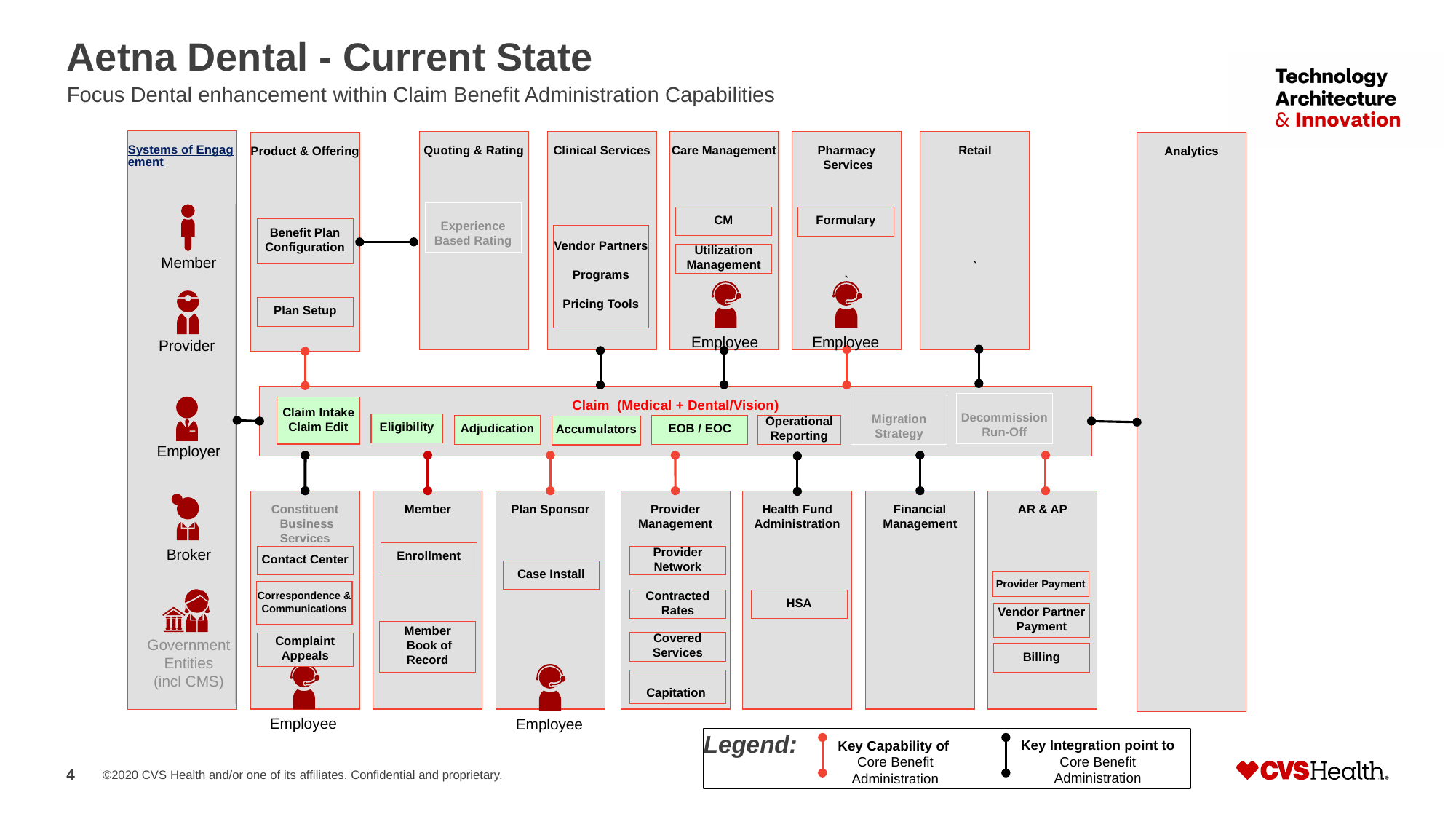

# Aetna Dental - Current State
Focus Dental enhancement within Claim Benefit Administration Capabilities
Systems of Engagement

Quoting & Rating

Retail

`
Clinical Services

Care Management

Pharmacy
 Services

`
Product & Offering

Analytics

Experience Based Rating

CM

Formulary

Benefit Plan
Configuration

Vendor Partners

Programs

Pricing Tools

Utilization Management

Member

Employee

Employee

Plan Setup

Provider
Claim  (Medical + Dental/Vision)

Decommission Run-Off
Migration Strategy

Claim Intake
Claim Edit

Eligibility

Operational Reporting

Adjudication

EOB / EOC

Accumulators

Employer
Constituent
 Business Services

Member

Plan Sponsor
Provider
Management
Health Fund Administration
Financial Management

AR & AP

Enrollment

Broker
Contact Center

Provider Network

Case Install

Provider Payment

Correspondence & Communications

Contracted Rates

HSA

Vendor Partner Payment

Member
 Book of
Record

Covered Services

Complaint
Appeals

Government Entities
(incl CMS)
Billing

Employee

Employee
Capitation
1
2
3
4
Legend:
Key Integration point to Core Benefit Administration
Key Capability of
Core Benefit Administration
5
6
7
8
4